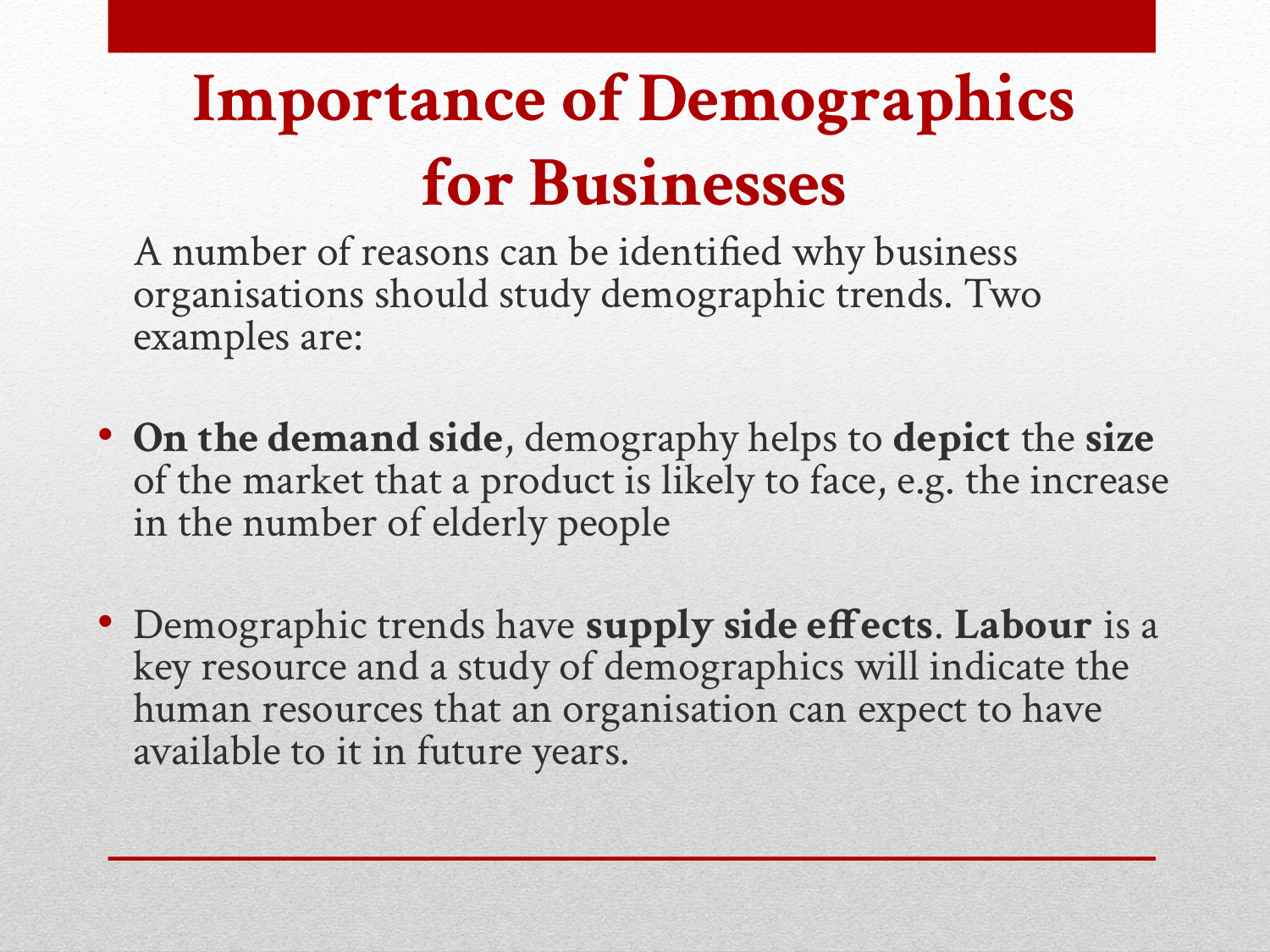

# Importance of Demographics for Businesses
	A number of reasons can be identified why business organisations should study demographic trends. Two examples are:

On the demand side, demography helps to depict the size of the market that a product is likely to face, e.g. the increase in the number of elderly people

Demographic trends have supply side effects. Labour is a key resource and a study of demographics will indicate the human resources that an organisation can expect to have available to it in future years.